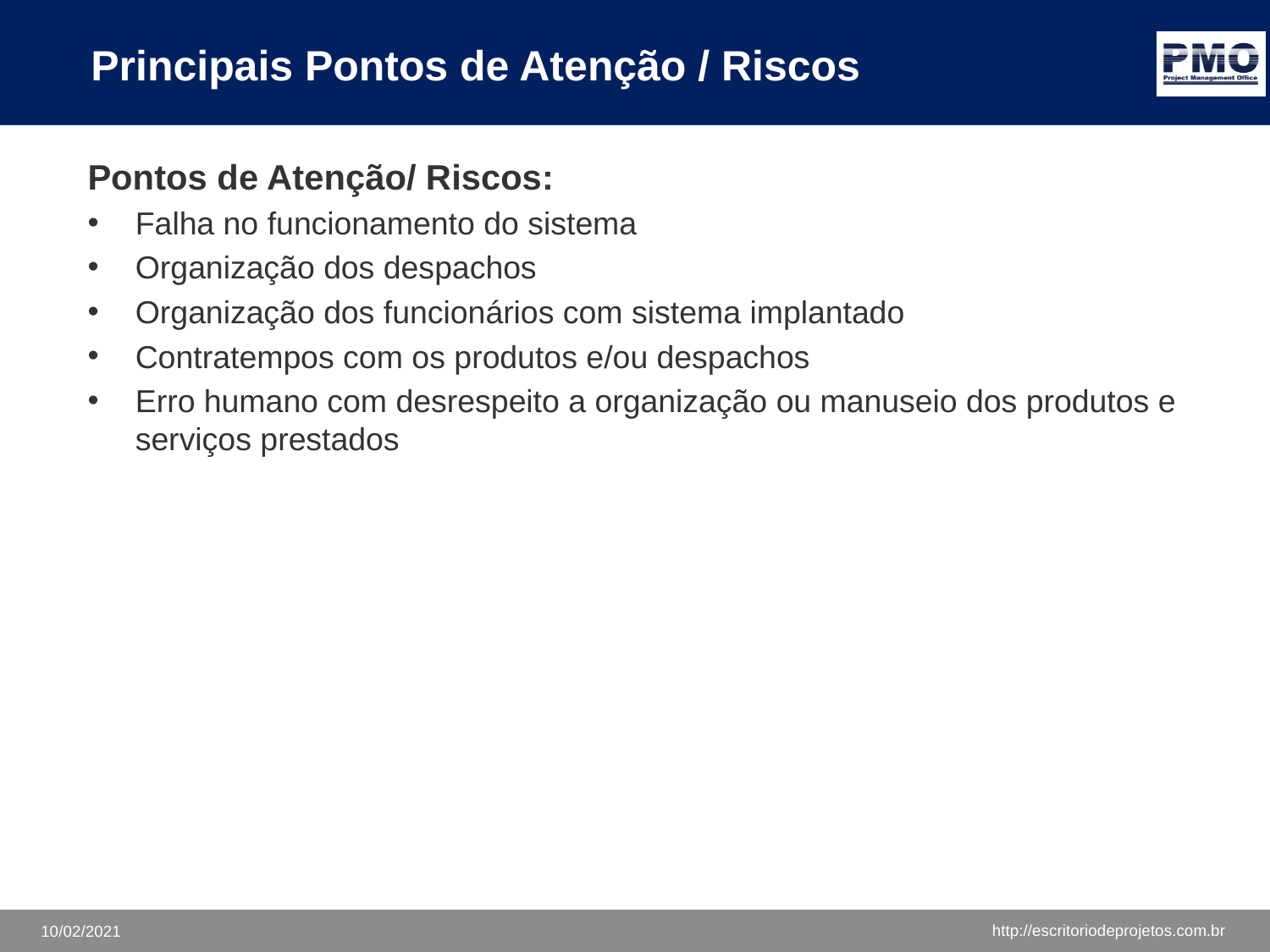

# Principais Pontos de Atenção / Riscos
Pontos de Atenção/ Riscos:
Falha no funcionamento do sistema
Organização dos despachos
Organização dos funcionários com sistema implantado
Contratempos com os produtos e/ou despachos
Erro humano com desrespeito a organização ou manuseio dos produtos e serviços prestados